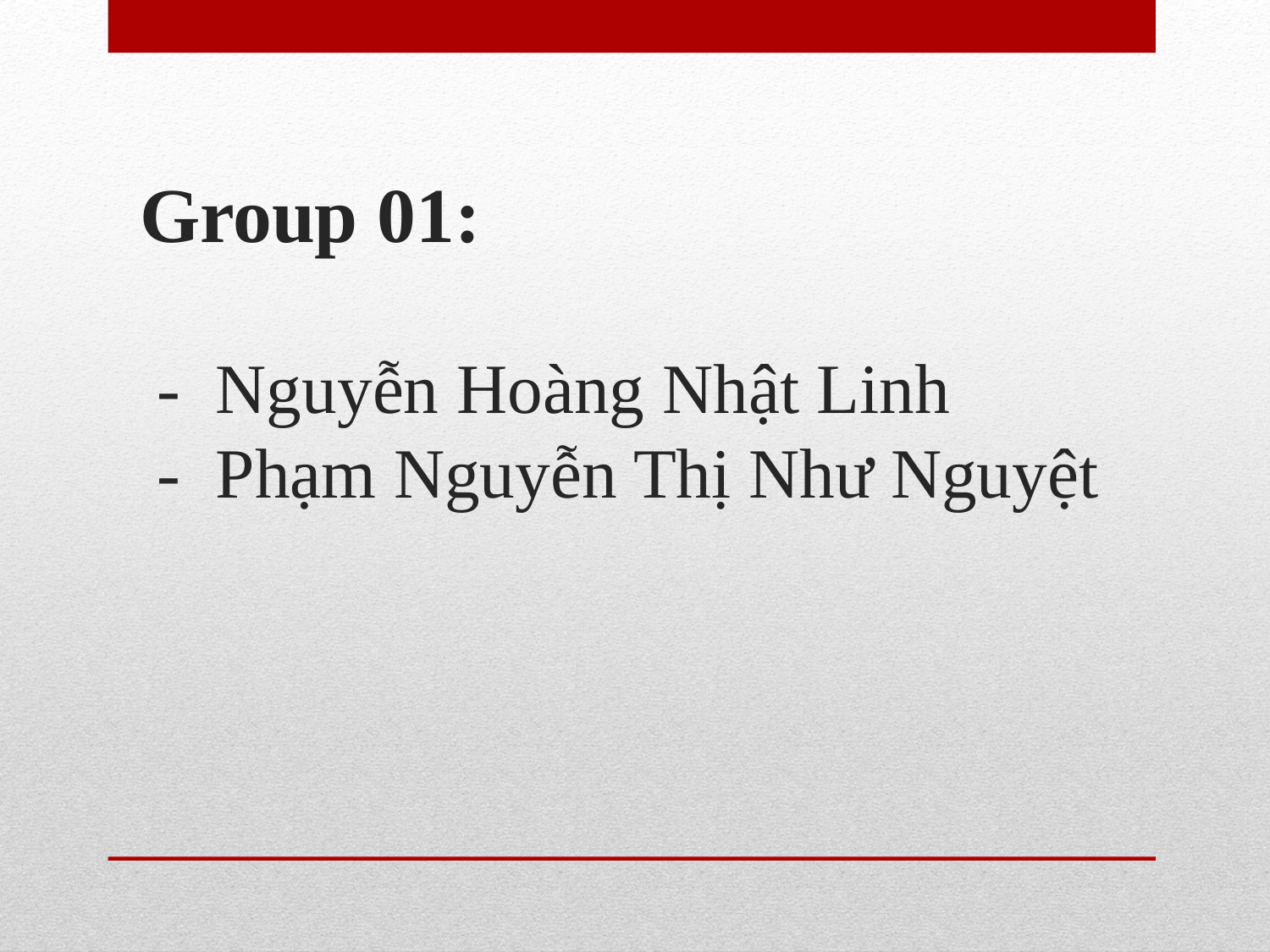

# Group 01: -  Nguyễn Hoàng Nhật Linh -  Phạm Nguyễn Thị Như Nguyệt